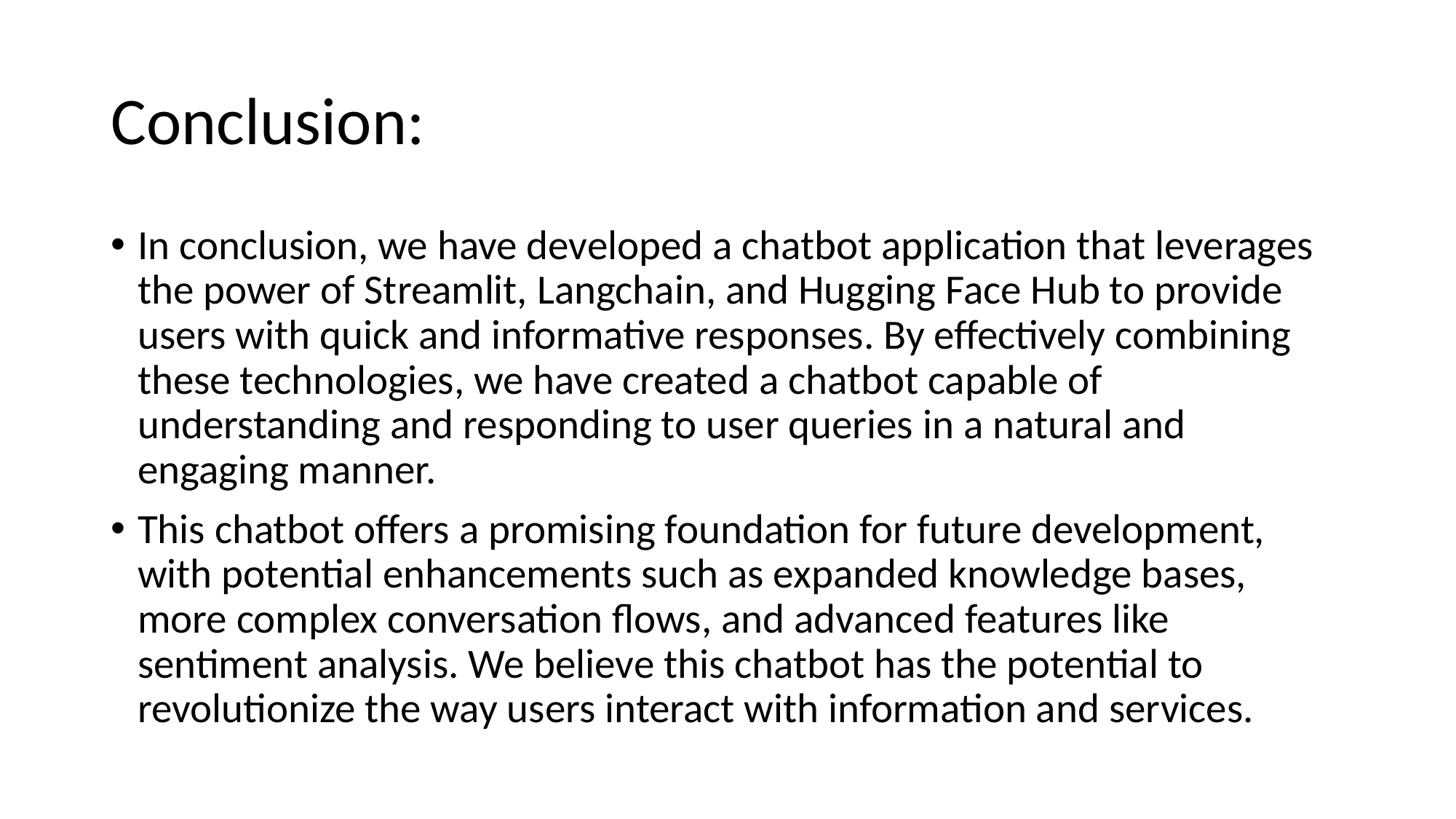

# Conclusion:
In conclusion, we have developed a chatbot application that leverages the power of Streamlit, Langchain, and Hugging Face Hub to provide users with quick and informative responses. By effectively combining these technologies, we have created a chatbot capable of understanding and responding to user queries in a natural and engaging manner.
This chatbot offers a promising foundation for future development, with potential enhancements such as expanded knowledge bases, more complex conversation flows, and advanced features like sentiment analysis. We believe this chatbot has the potential to revolutionize the way users interact with information and services.